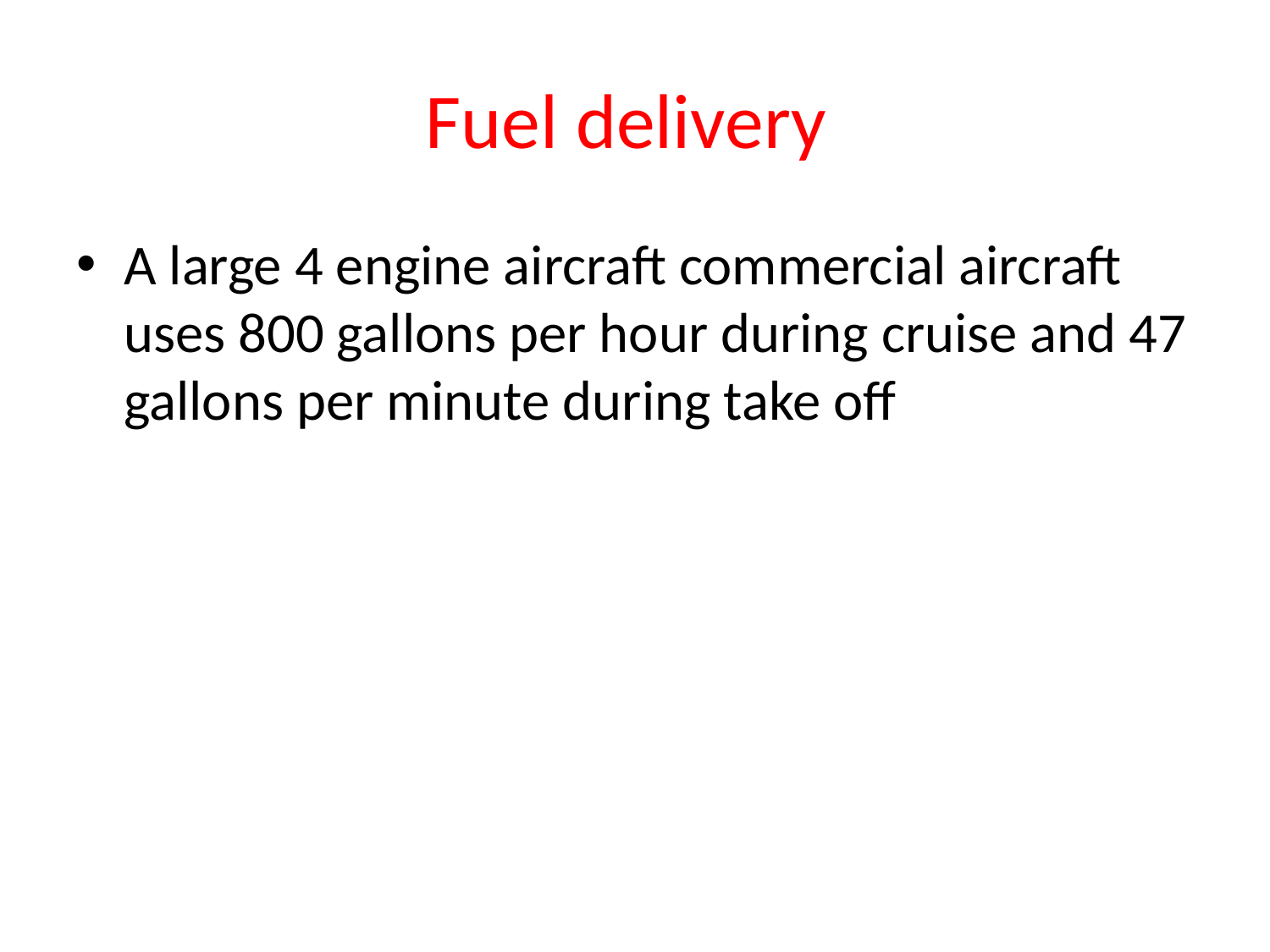

# Fuel delivery
A large 4 engine aircraft commercial aircraft  uses 800 gallons per hour during cruise and 47 gallons per minute during take off